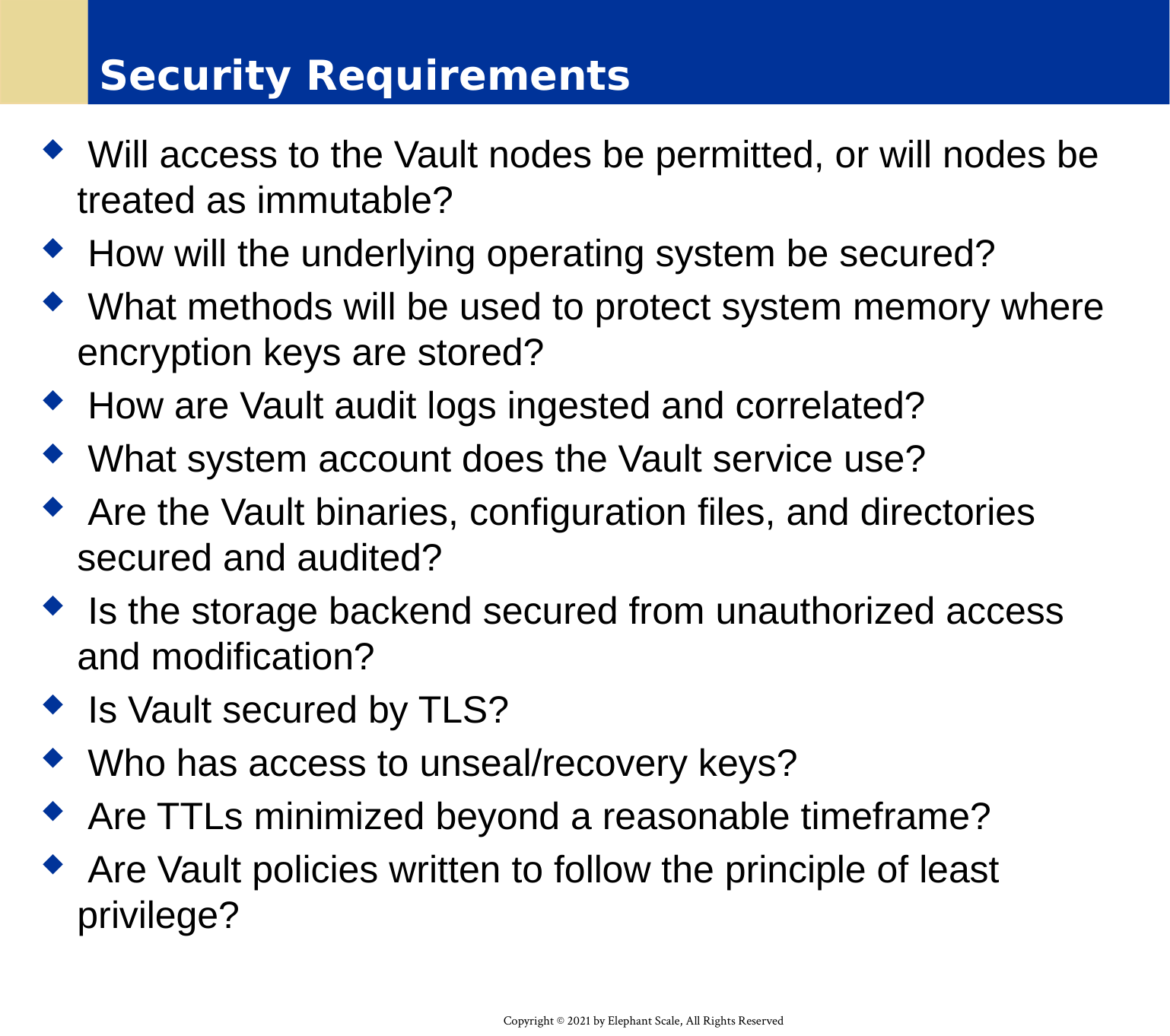

# Security Requirements
 Will access to the Vault nodes be permitted, or will nodes be treated as immutable?
 How will the underlying operating system be secured?
 What methods will be used to protect system memory where encryption keys are stored?
 How are Vault audit logs ingested and correlated?
 What system account does the Vault service use?
 Are the Vault binaries, configuration files, and directories secured and audited?
 Is the storage backend secured from unauthorized access and modification?
 Is Vault secured by TLS?
 Who has access to unseal/recovery keys?
 Are TTLs minimized beyond a reasonable timeframe?
 Are Vault policies written to follow the principle of least privilege?
Copyright © 2021 by Elephant Scale, All Rights Reserved